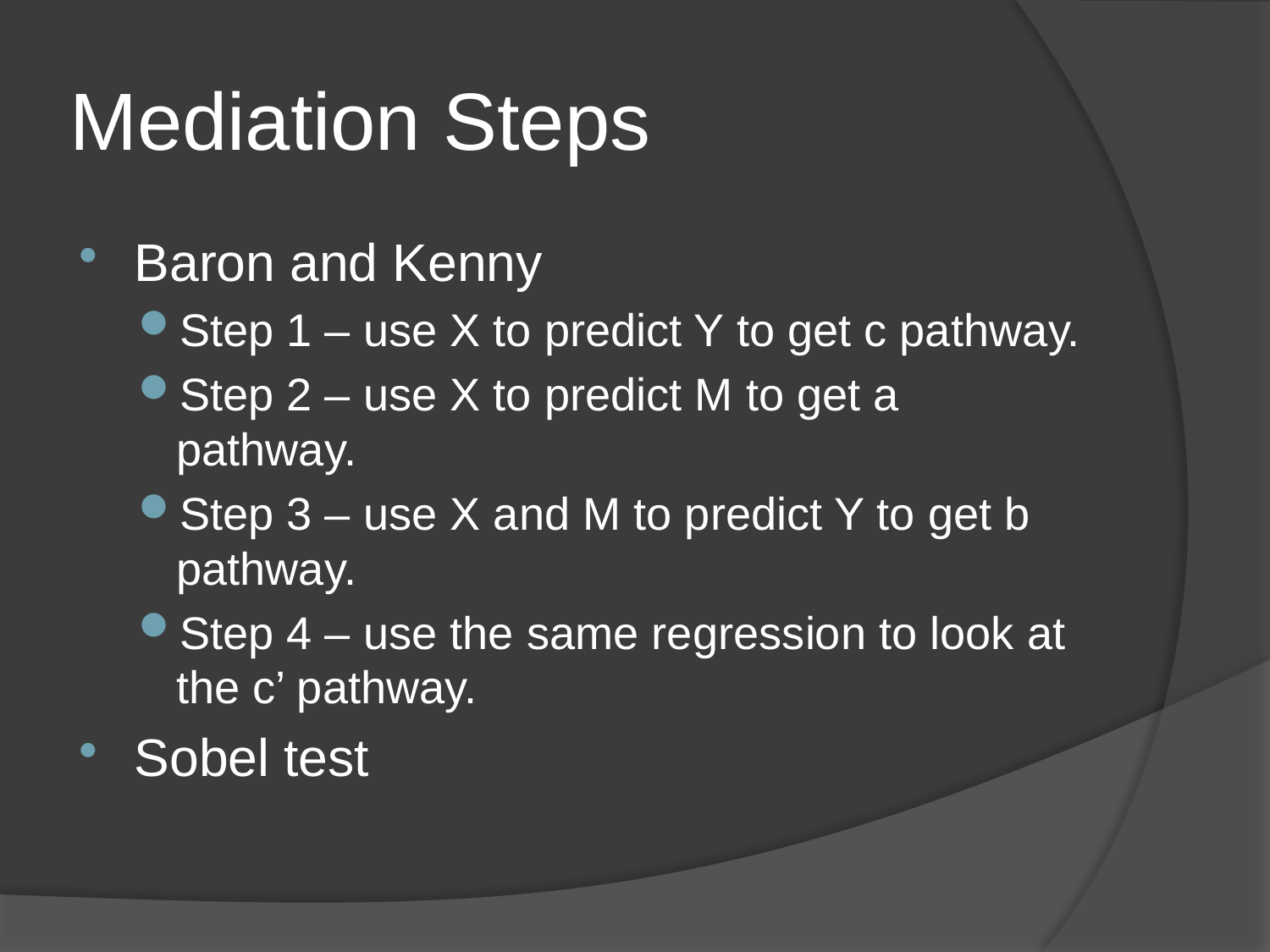

# Mediation Steps
Baron and Kenny
Step 1 – use X to predict Y to get c pathway.
Step 2 – use X to predict M to get a pathway.
Step 3 – use X and M to predict Y to get b pathway.
Step 4 – use the same regression to look at the c’ pathway.
Sobel test